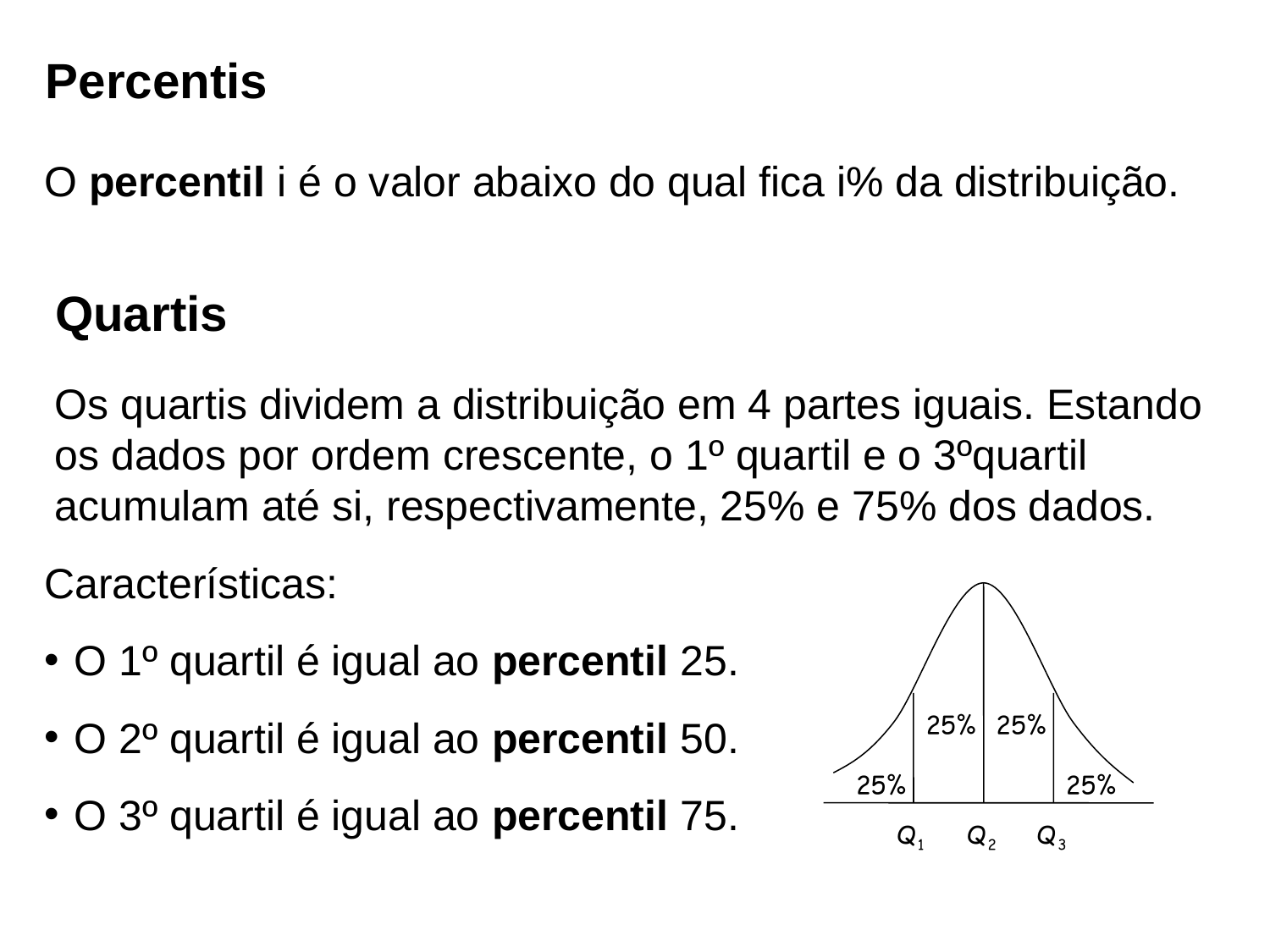

Percentis
O percentil i é o valor abaixo do qual fica i% da distribuição.

Quartis
Os quartis dividem a distribuição em 4 partes iguais. Estando os dados por ordem crescente, o 1º quartil e o 3ºquartil acumulam até si, respectivamente, 25% e 75% dos dados.

Características:
O 1º quartil é igual ao percentil 25.
O 2º quartil é igual ao percentil 50.
O 3º quartil é igual ao percentil 75.

25%
25%
25%
25%

Q1
Q2
Q3